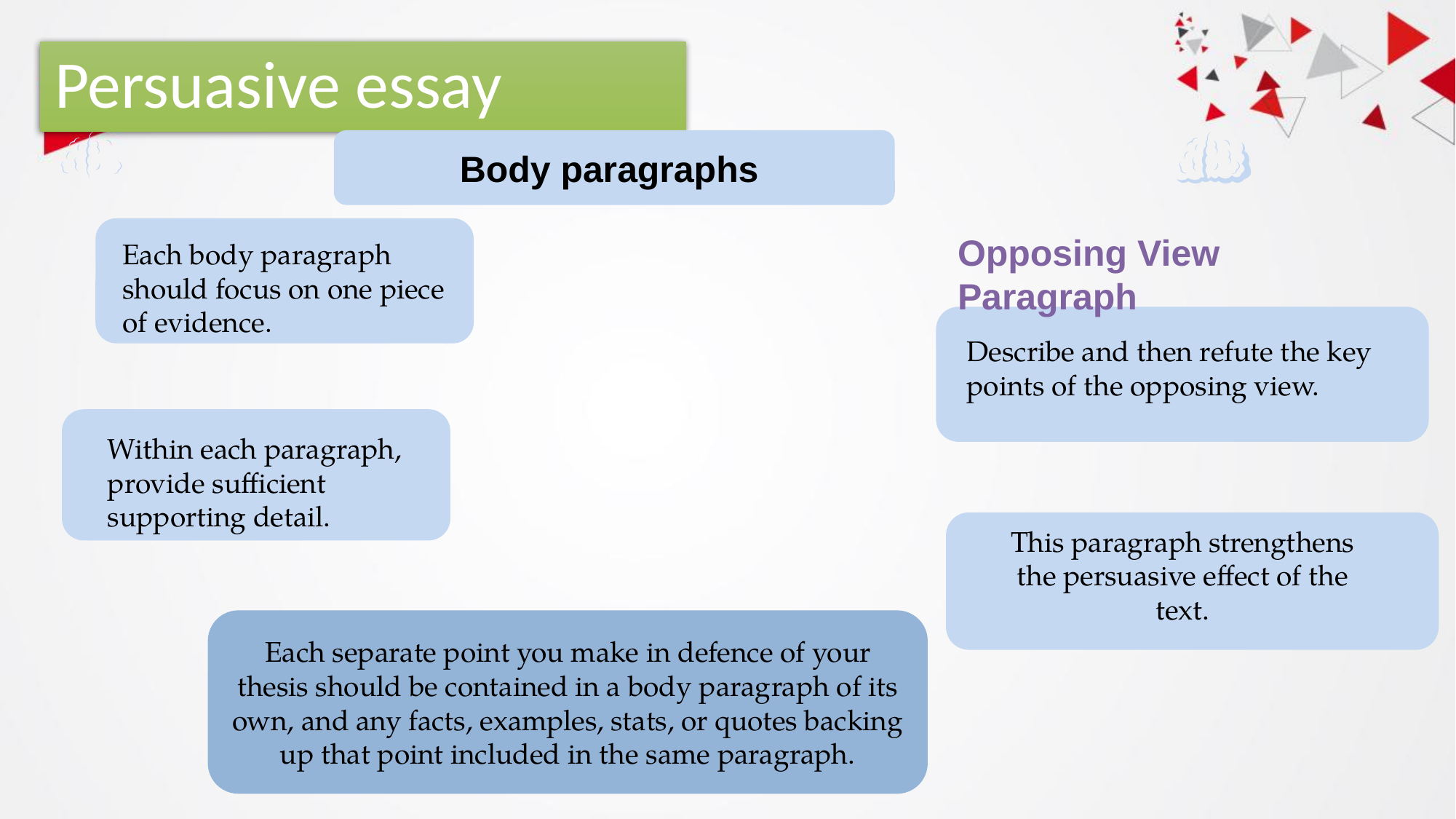

# Persuasive essay
Body paragraphs

Opposing View Paragraph
Each body paragraph should focus on one piece of evidence.

Describe and then refute the key points of the opposing view.

Within each paragraph, provide sufficient supporting detail.

This paragraph strengthens the persuasive effect of the text.

Each separate point you make in defence of your thesis should be contained in a body paragraph of its own, and any facts, examples, stats, or quotes backing up that point included in the same paragraph.